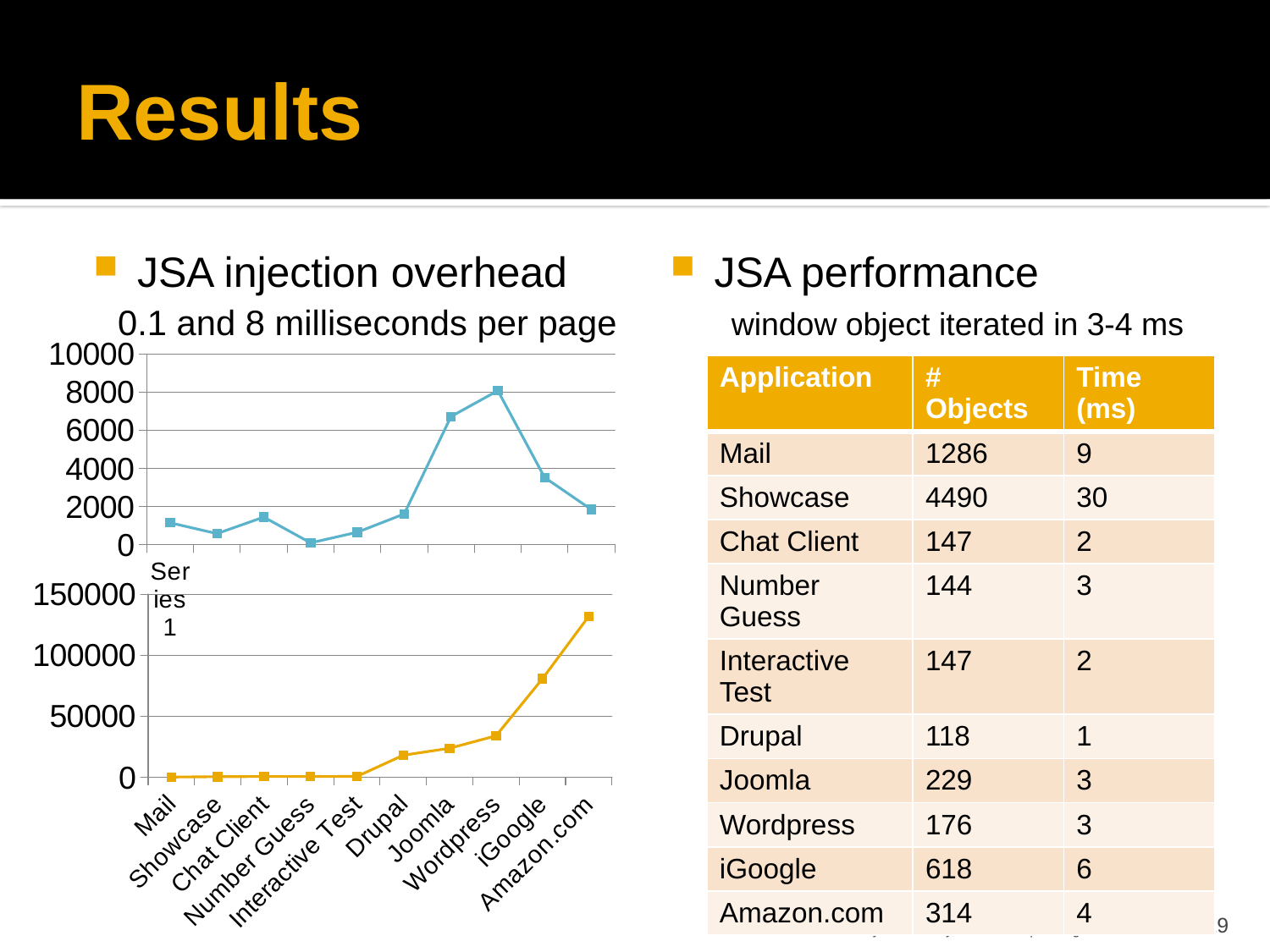

# Results
JSA injection overhead
JSA performance
0.1 and 8 milliseconds per page

### Chart

| Category | Page Size (kb) | Time to inject (ms) |
|---|---|---|
window object iterated in 3-4 ms
| Application | # Objects | Time (ms) |
| --- | --- | --- |
| Mail | 1286 | 9 |
| Showcase | 4490 | 30 |
| Chat Client | 147 | 2 |
| Number Guess | 144 | 3 |
| Interactive Test | 147 | 2 |
| Drupal | 118 | 1 |
| Joomla | 229 | 3 |
| Wordpress | 176 | 3 |
| iGoogle | 618 | 6 |
| Amazon.com | 314 | 4 |

### Chart

| Category | Series 1 |
|---|---|
| Mail | 274.0 |
| Showcase | 545.0 |
| Chat Client | 728.0 |
| Number Guess | 730.0 |
| Interactive Test | 736.0 |
| Drupal | 18152.0 |
| Joomla | 23867.0 |
| Wordpress | 34019.0 |
| iGoogle | 80671.0 |
| Amazon.com | 131867.0 |
Shauvik Roy Choudhary, Alex Orso  |  Georgia Tech
19